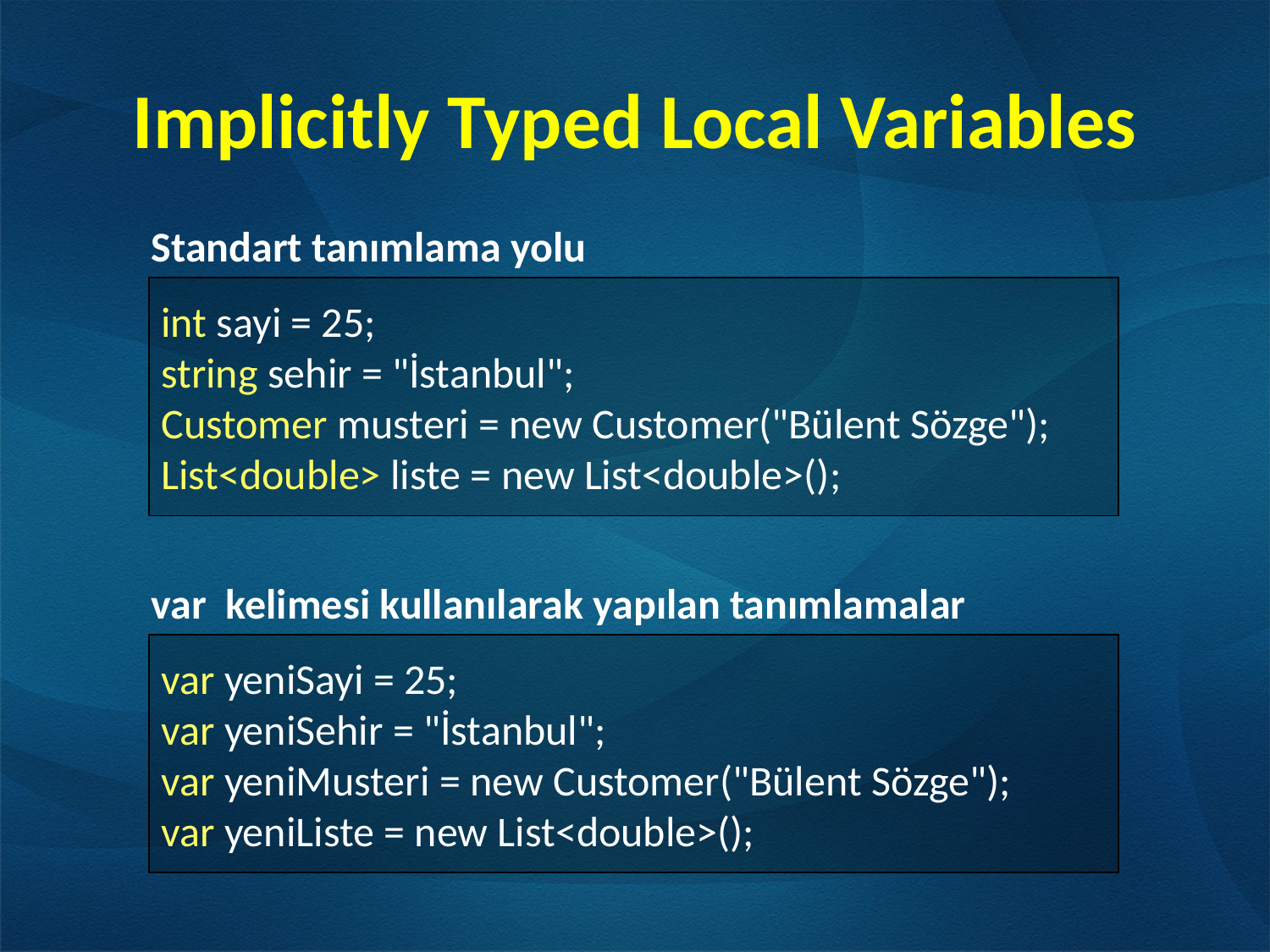

# Implicitly Typed Local Variables
Standart tanımlama yolu
int sayi = 25;
string sehir = "İstanbul";
Customer musteri = new Customer("Bülent Sözge");
List<double> liste = new List<double>();
var  kelimesi kullanılarak yapılan tanımlamalar
var yeniSayi = 25;
var yeniSehir = "İstanbul";
var yeniMusteri = new Customer("Bülent Sözge");
var yeniListe = new List<double>();